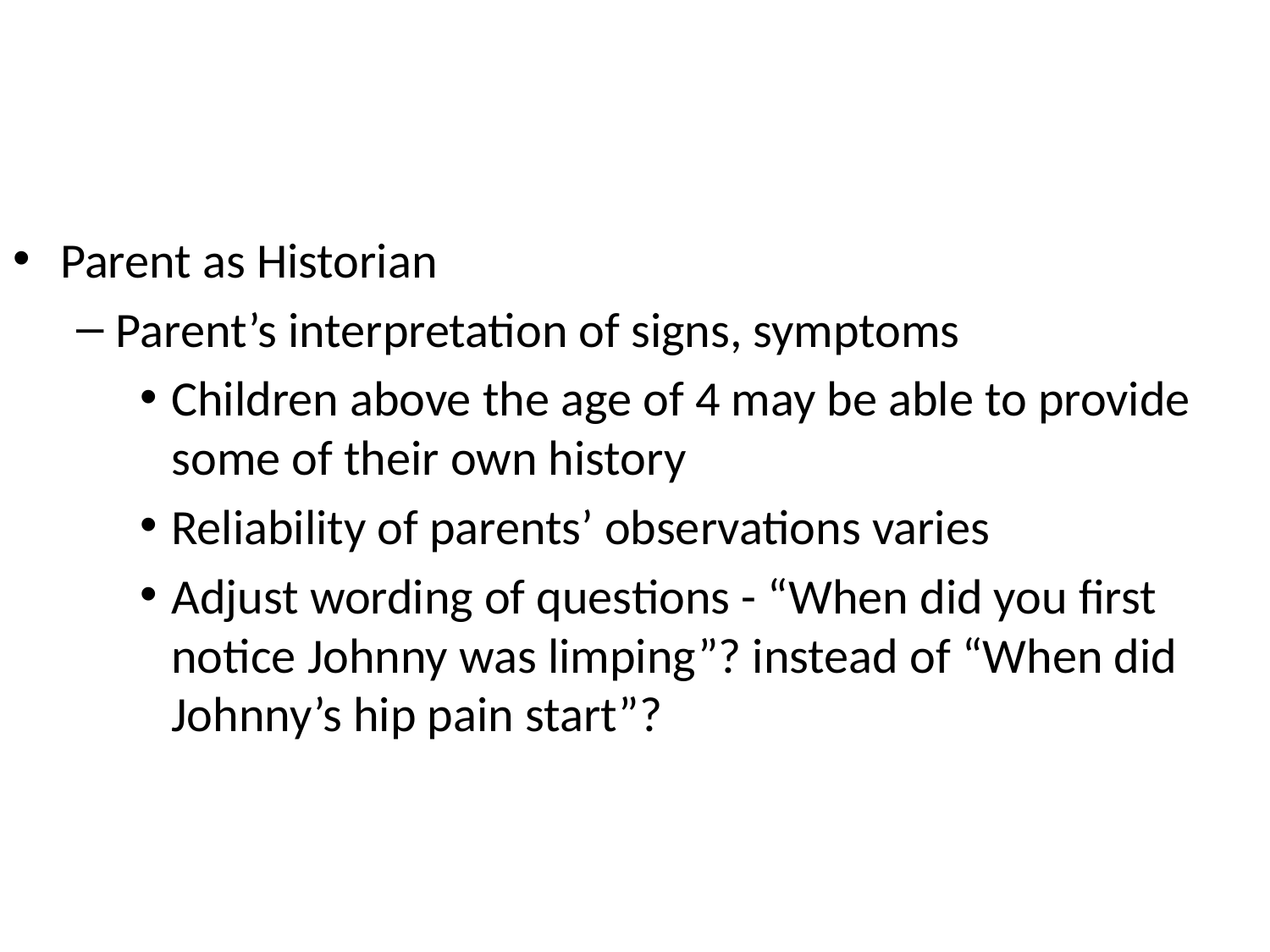

#
Parent as Historian
Parent’s interpretation of signs, symptoms
Children above the age of 4 may be able to provide some of their own history
Reliability of parents’ observations varies
Adjust wording of questions - “When did you first notice Johnny was limping”? instead of “When did Johnny’s hip pain start”?